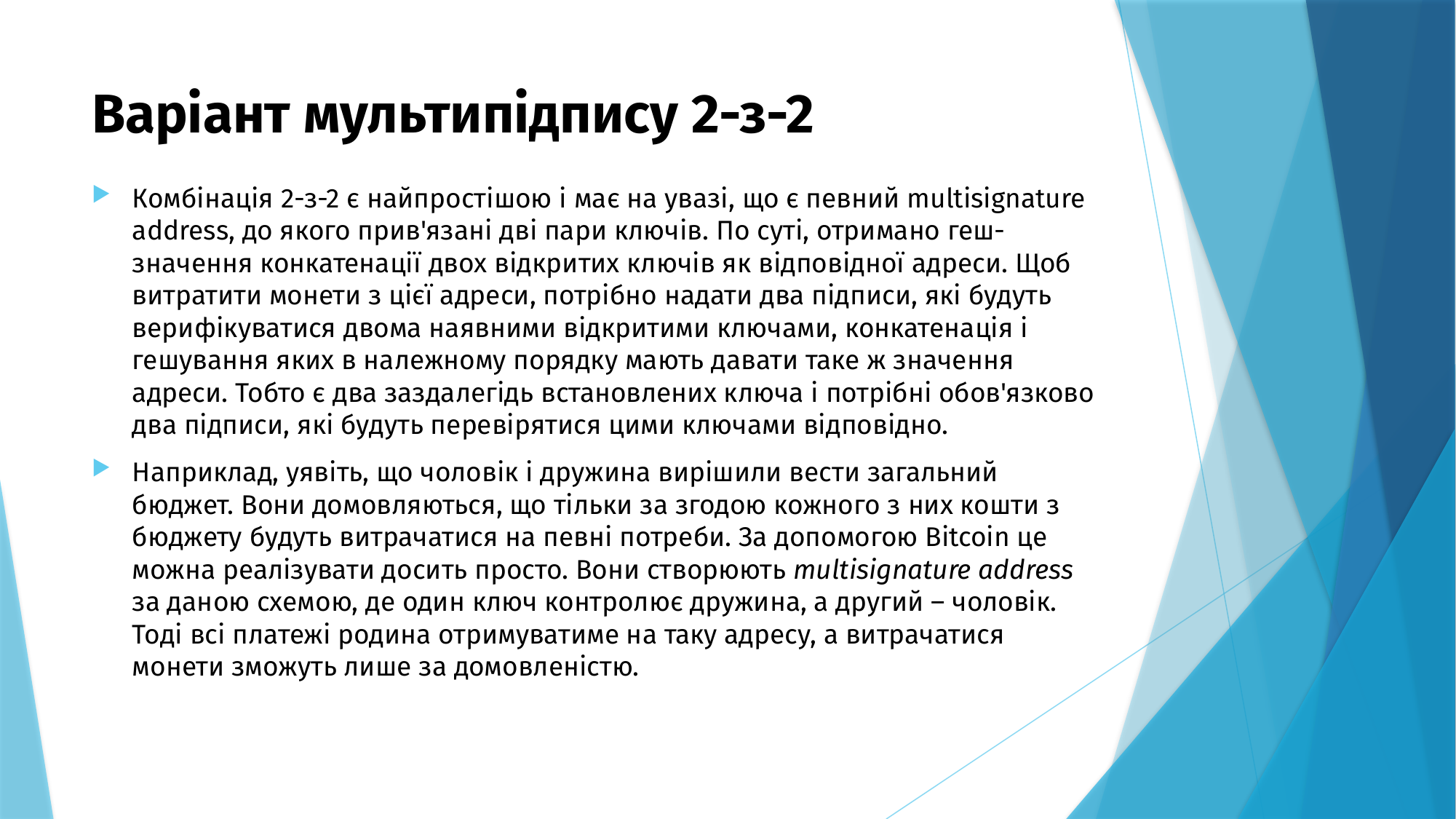

# Варіант мультипідпису 2-з-2
Комбінація 2-з-2 є найпростішою і має на увазі, що є певний multisignature address, до якого прив'язані дві пари ключів. По суті, отримано геш-значення конкатенації двох відкритих ключів як відповідної адреси. Щоб витратити монети з цієї адреси, потрібно надати два підписи, які будуть верифікуватися двома наявними відкритими ключами, конкатенація і гешування яких в належному порядку мають давати таке ж значення адреси. Тобто є два заздалегідь встановлених ключа і потрібні обов'язково два підписи, які будуть перевірятися цими ключами відповідно.
Наприклад, уявіть, що чоловік і дружина вирішили вести загальний бюджет. Вони домовляються, що тільки за згодою кожного з них кошти з бюджету будуть витрачатися на певні потреби. За допомогою Bitcoin це можна реалізувати досить просто. Вони створюють multisignature address за даною схемою, де один ключ контролює дружина, а другий – чоловік. Тоді всі платежі родина отримуватиме на таку адресу, а витрачатися монети зможуть лише за домовленістю.